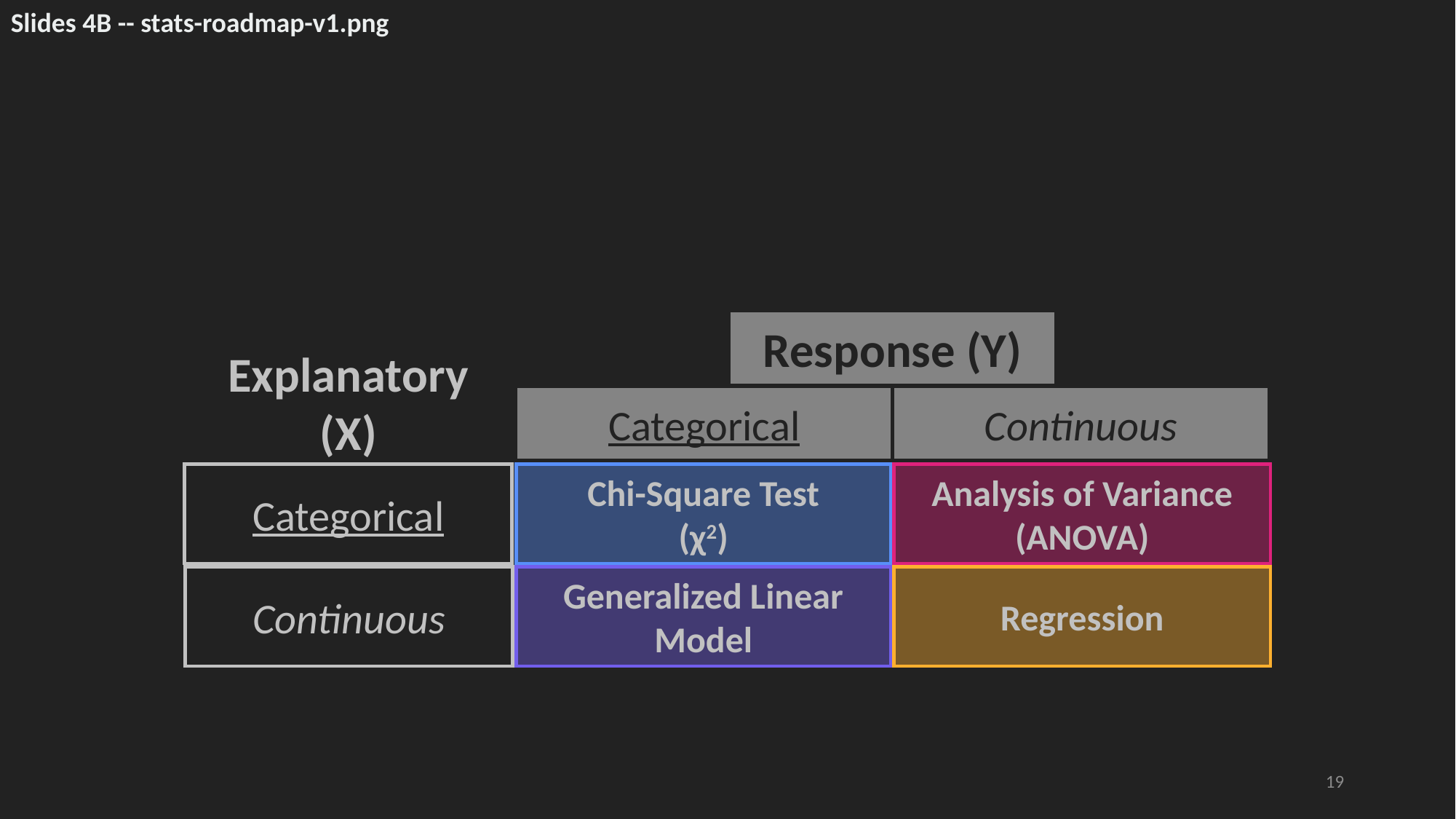

Slides 4B -- stats-roadmap-v1.png
Response (Y)
Explanatory
(X)
Categorical
Continuous
Categorical
Analysis of Variance
(ANOVA)
Chi-Square Test
(χ2)
Continuous
Regression
Generalized Linear Model
19